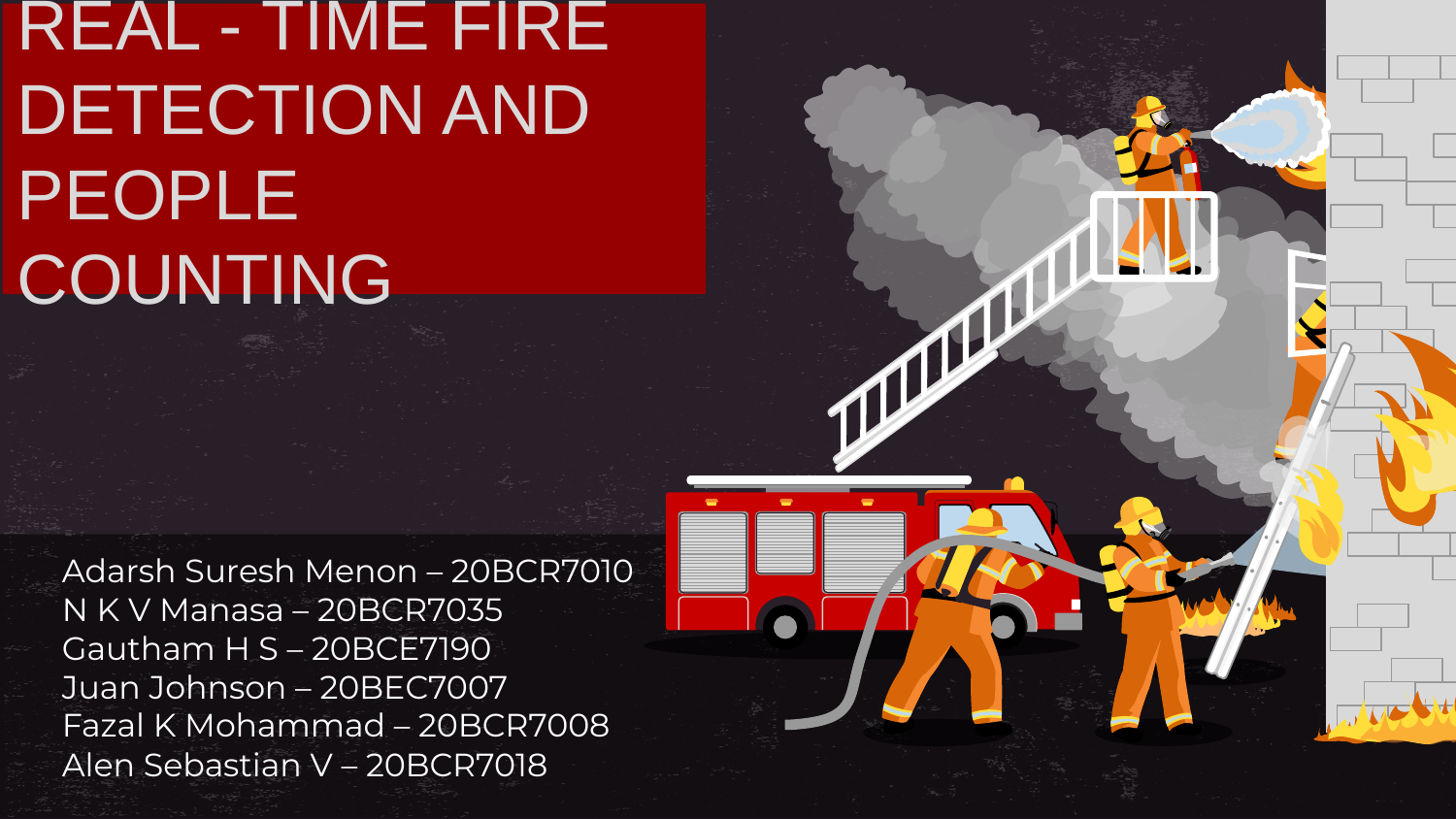

# REAL - TIME FIRE DETECTION AND PEOPLE COUNTING
Adarsh Suresh Menon – 20BCR7010
N K V Manasa – 20BCR7035
Gautham H S – 20BCE7190
Juan Johnson – 20BEC7007
Fazal K Mohammad – 20BCR7008
Alen Sebastian V – 20BCR7018